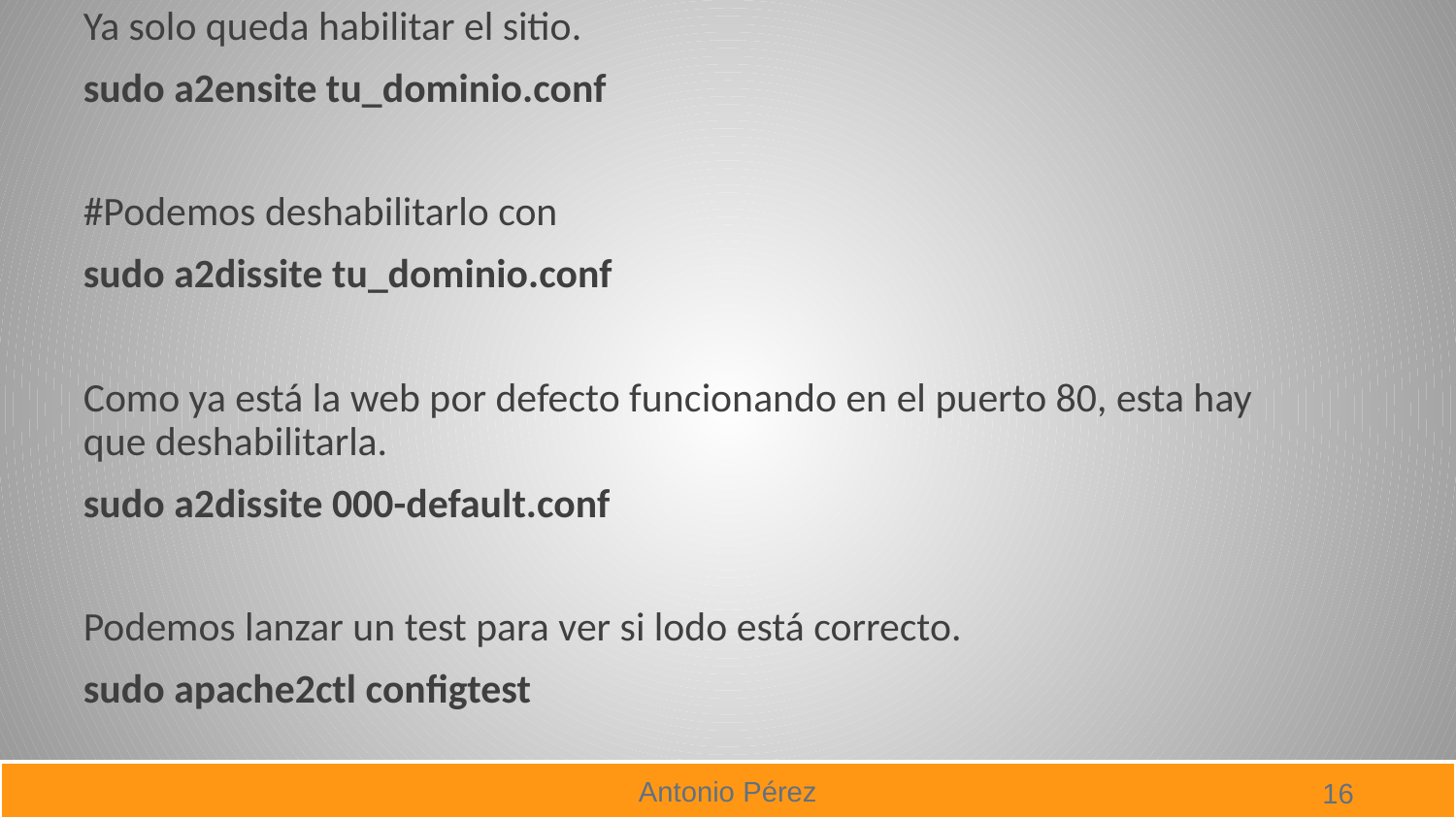

Ya solo queda habilitar el sitio.
sudo a2ensite tu_dominio.conf

#Podemos deshabilitarlo con
sudo a2dissite tu_dominio.conf

Como ya está la web por defecto funcionando en el puerto 80, esta hay que deshabilitarla.
sudo a2dissite 000-default.conf

Podemos lanzar un test para ver si lodo está correcto.
sudo apache2ctl configtest